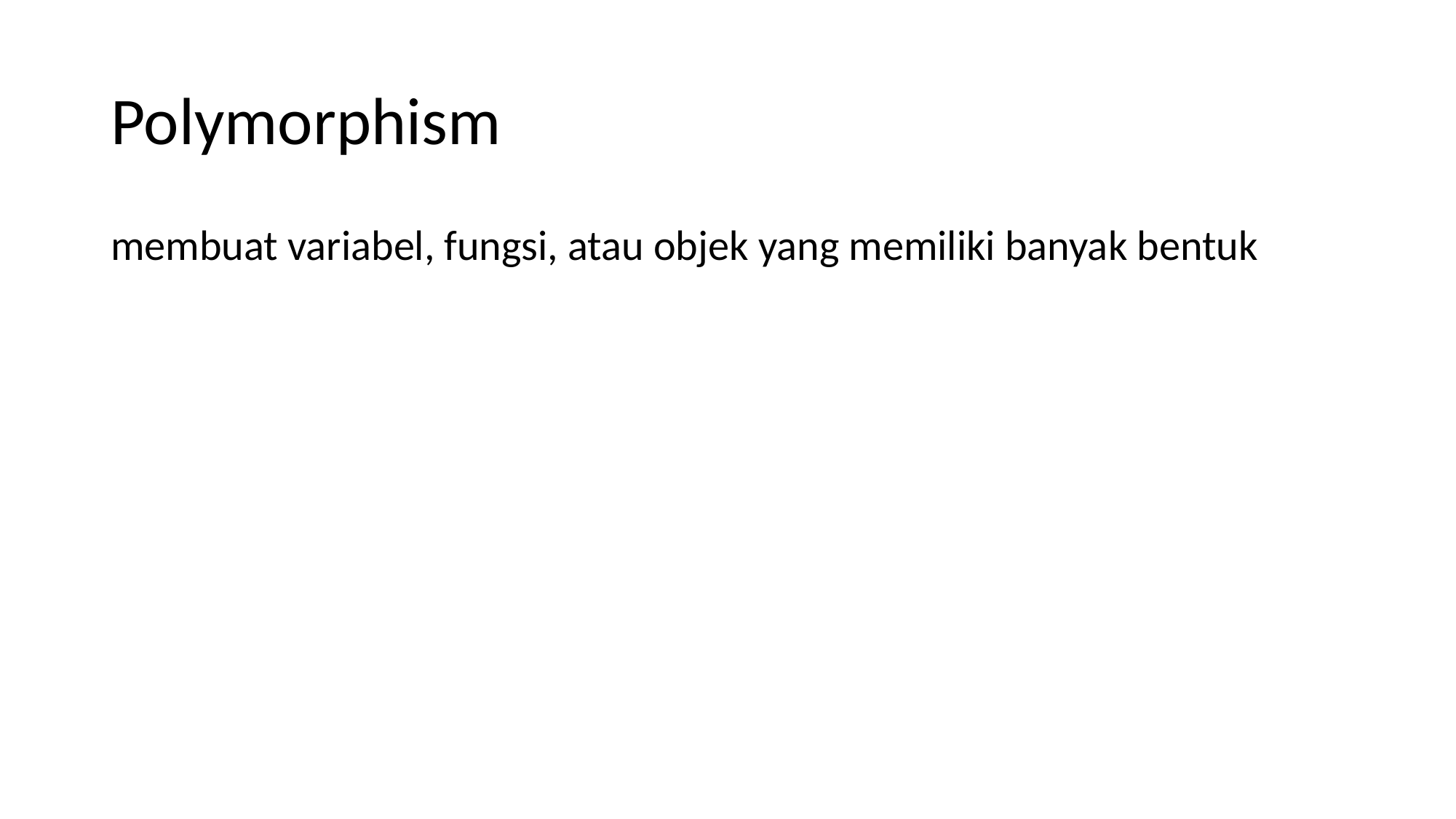

# Polymorphism
membuat variabel, fungsi, atau objek yang memiliki banyak bentuk